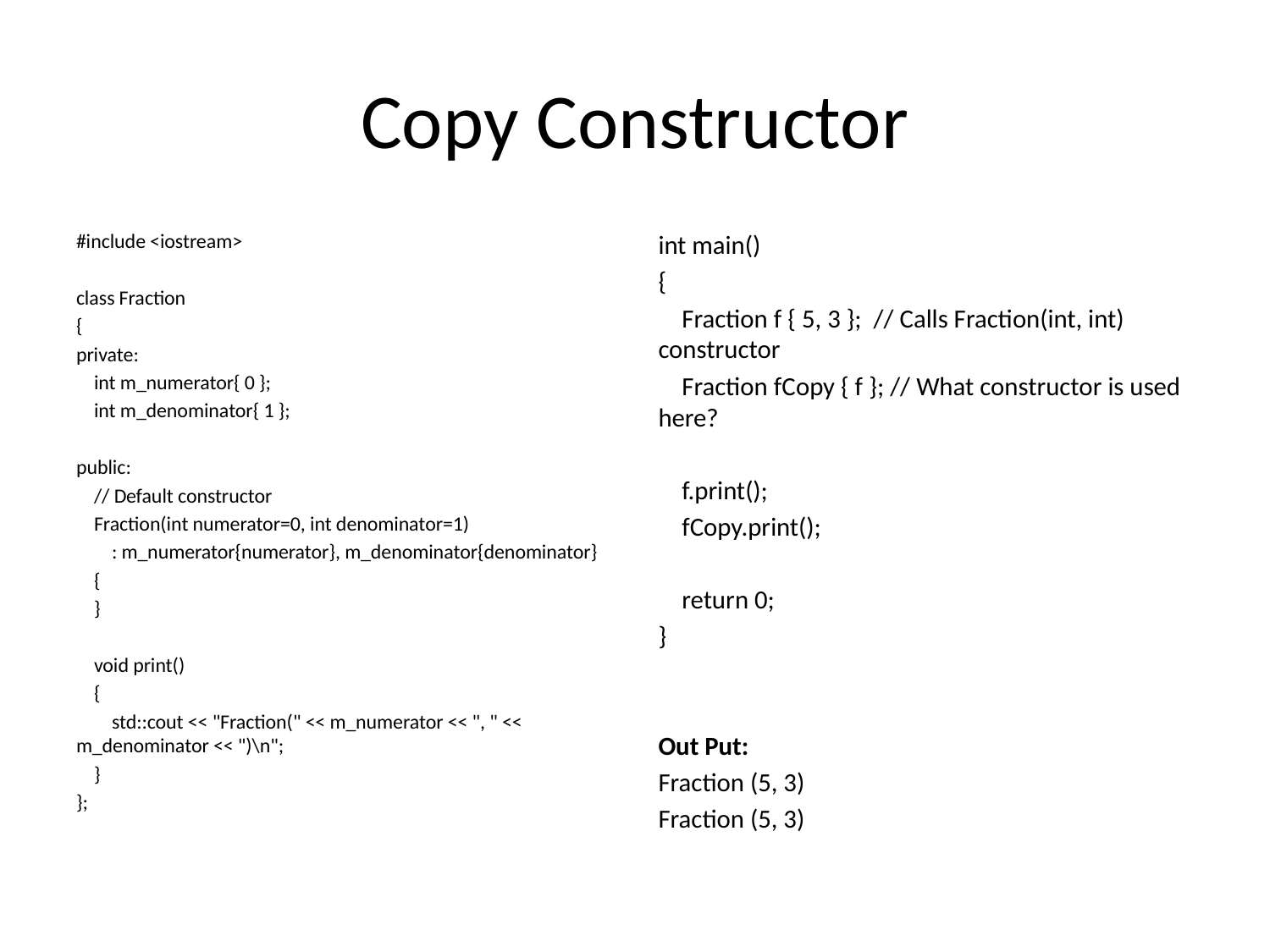

# Copy Constructor
#include <iostream>

class Fraction
{
private:
    int m_numerator{ 0 };
    int m_denominator{ 1 };

public:
    // Default constructor
    Fraction(int numerator=0, int denominator=1)
        : m_numerator{numerator}, m_denominator{denominator}
    {
    }

    void print()
    {
        std::cout << "Fraction(" << m_numerator << ", " << m_denominator << ")\n";
    }
};

int main()
{
    Fraction f { 5, 3 };  // Calls Fraction(int, int) constructor
    Fraction fCopy { f }; // What constructor is used here?

    f.print();
    fCopy.print();

    return 0;
}

Out Put:
Fraction (5, 3)
Fraction (5, 3)